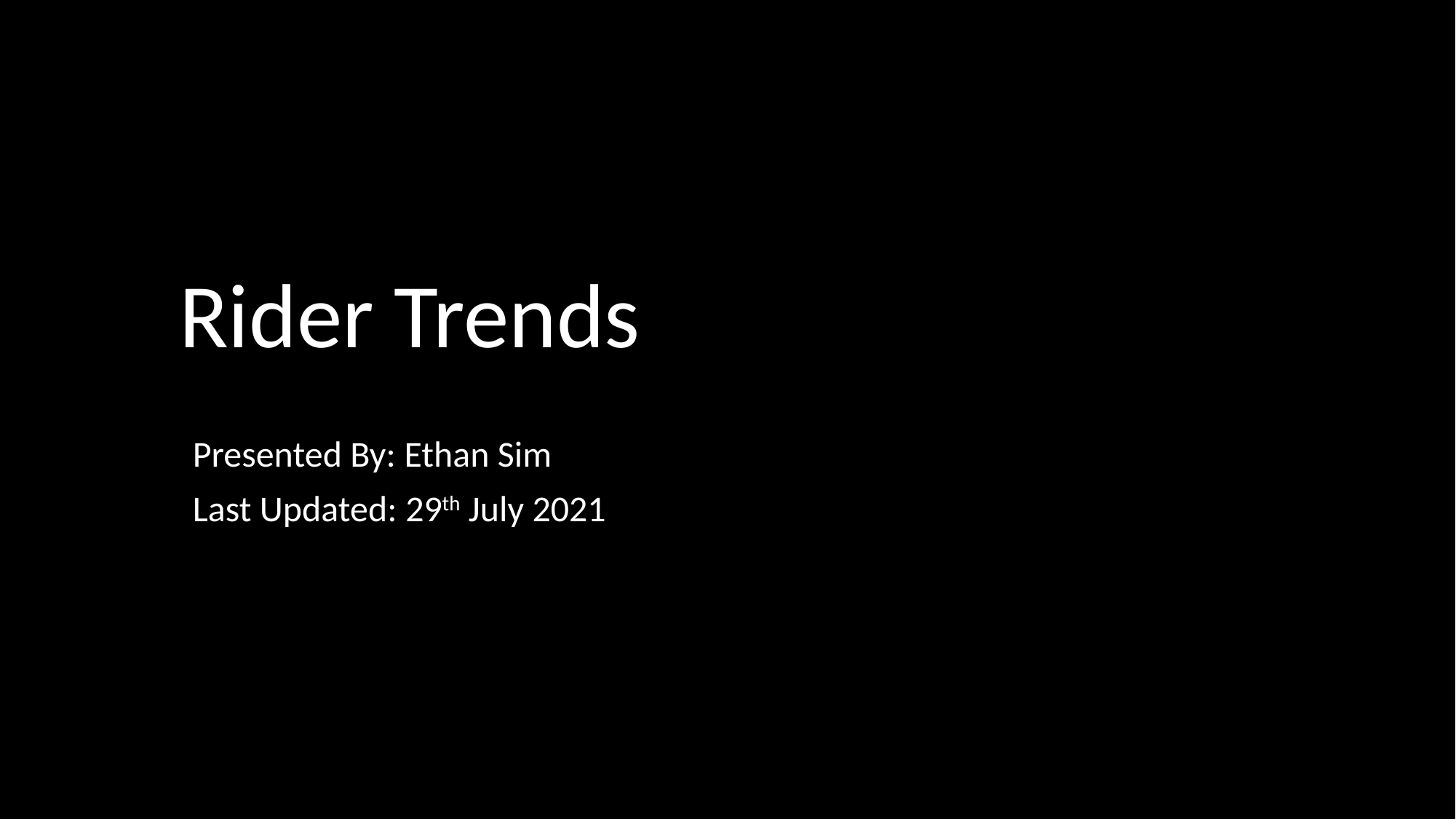

# Rider Trends
Presented By: Ethan Sim
Last Updated: 29th July 2021